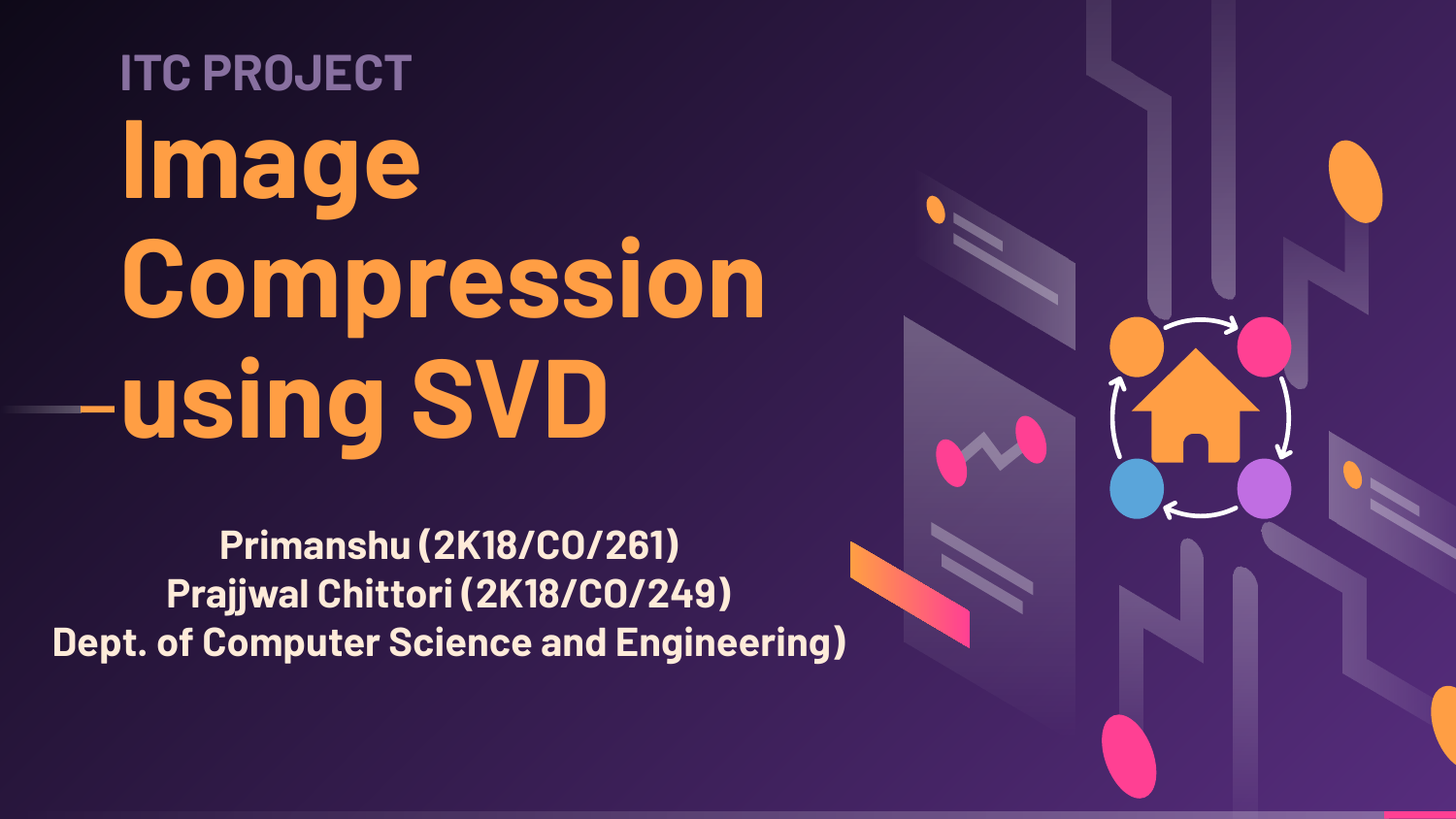

# ITC PROJECT Image Compression using SVD

Primanshu (2K18/CO/261)
Prajjwal Chittori (2K18/CO/249)
Dept. of Computer Science and Engineering)